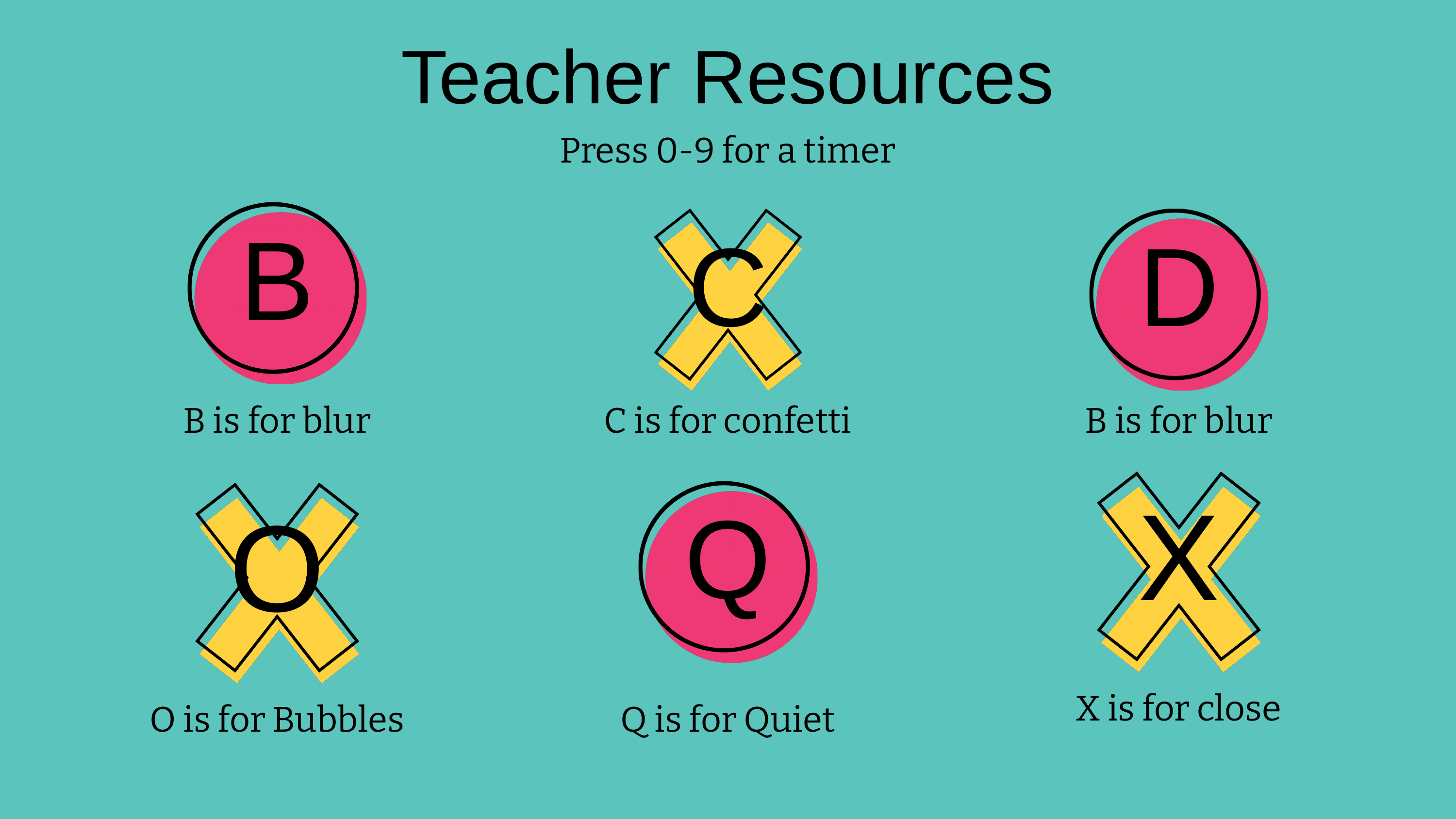

Teacher Resources
Press 0-9 for a timer

B

C

D
B is for blur
C is for confetti
B is for blur

X

Q

O
X is for close
O is for Bubbles
Q is for Quiet